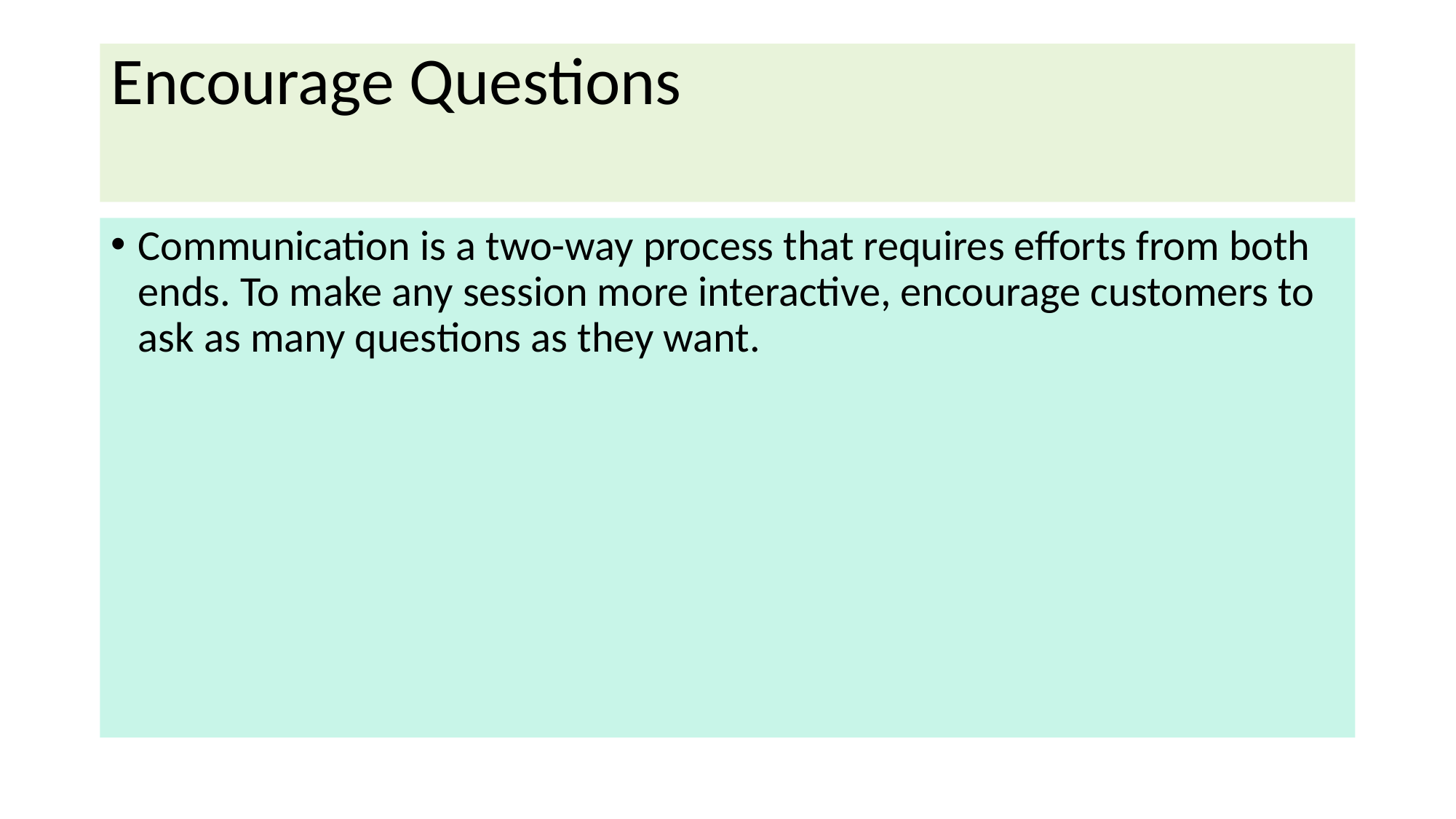

# Encourage Questions
Communication is a two-way process that requires efforts from both ends. To make any session more interactive, encourage customers to ask as many questions as they want.